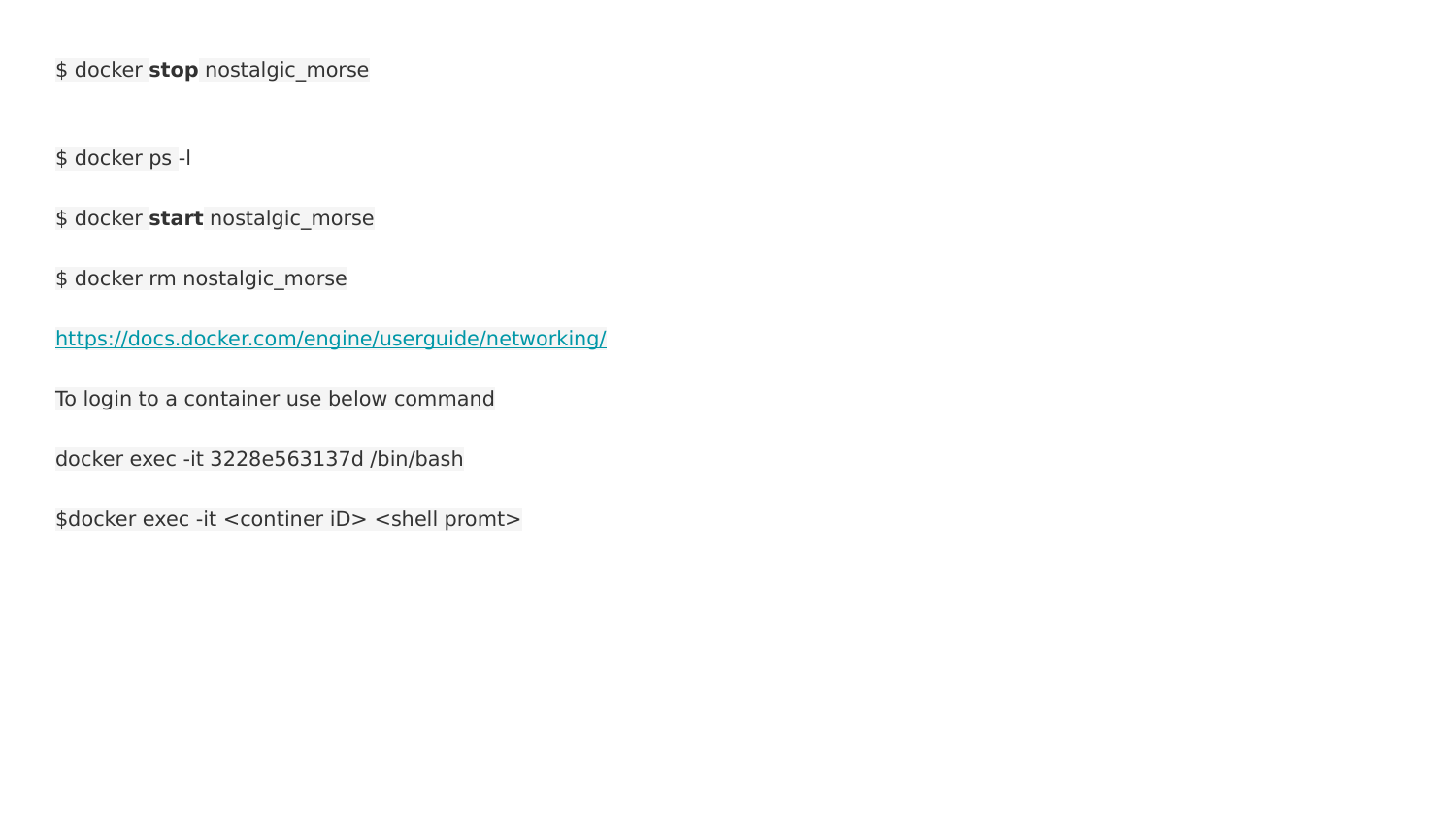

$ docker stop nostalgic_morse
$ docker ps -l
$ docker start nostalgic_morse
$ docker rm nostalgic_morse
https://docs.docker.com/engine/userguide/networking/
To login to a container use below command
docker exec -it 3228e563137d /bin/bash
$docker exec -it <continer iD> <shell promt>